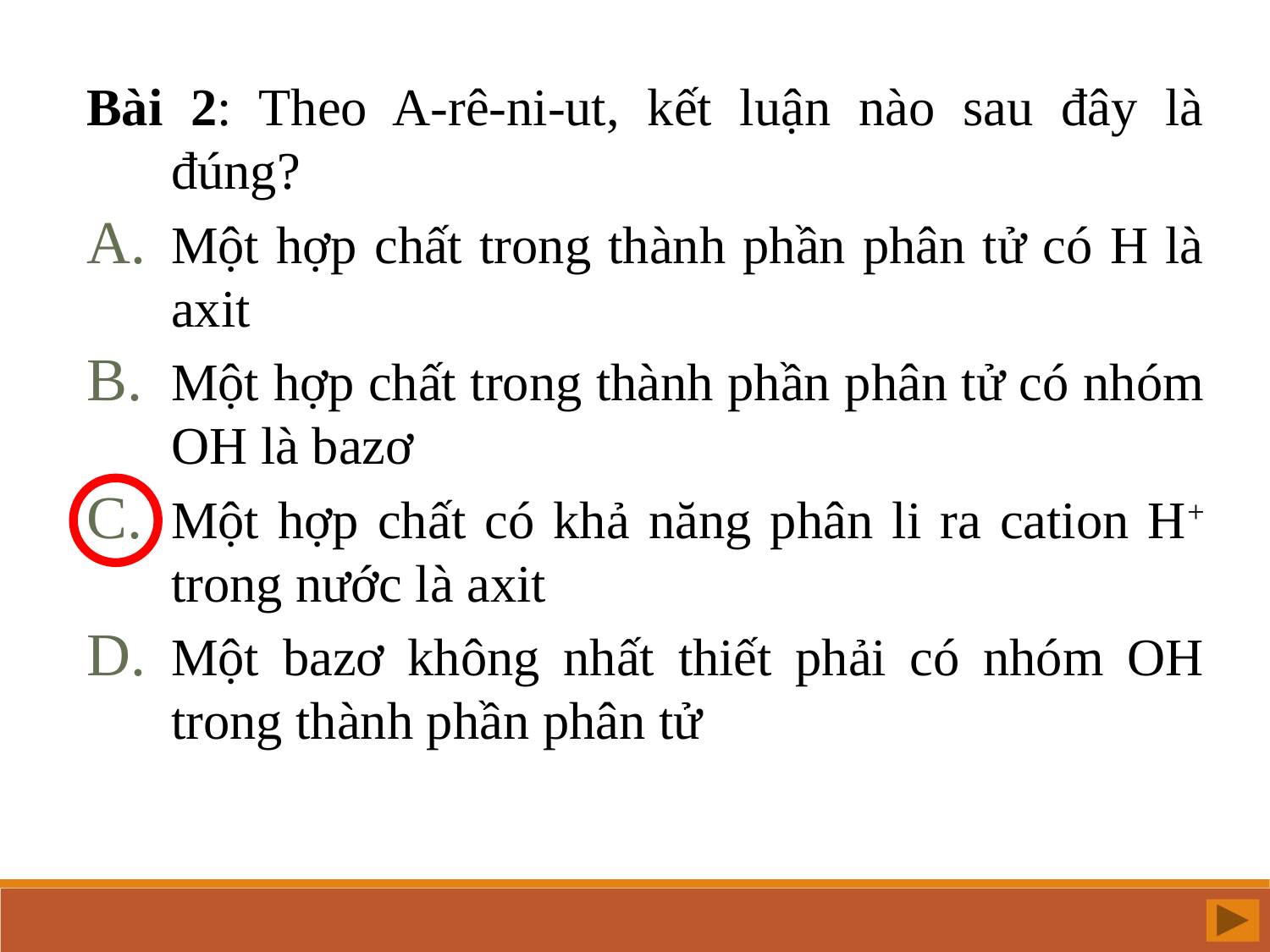

Bài 2: Theo A-rê-ni-ut, kết luận nào sau đây là đúng?
Một hợp chất trong thành phần phân tử có H là axit
Một hợp chất trong thành phần phân tử có nhóm OH là bazơ
Một hợp chất có khả năng phân li ra cation H+ trong nước là axit
Một bazơ không nhất thiết phải có nhóm OH trong thành phần phân tử